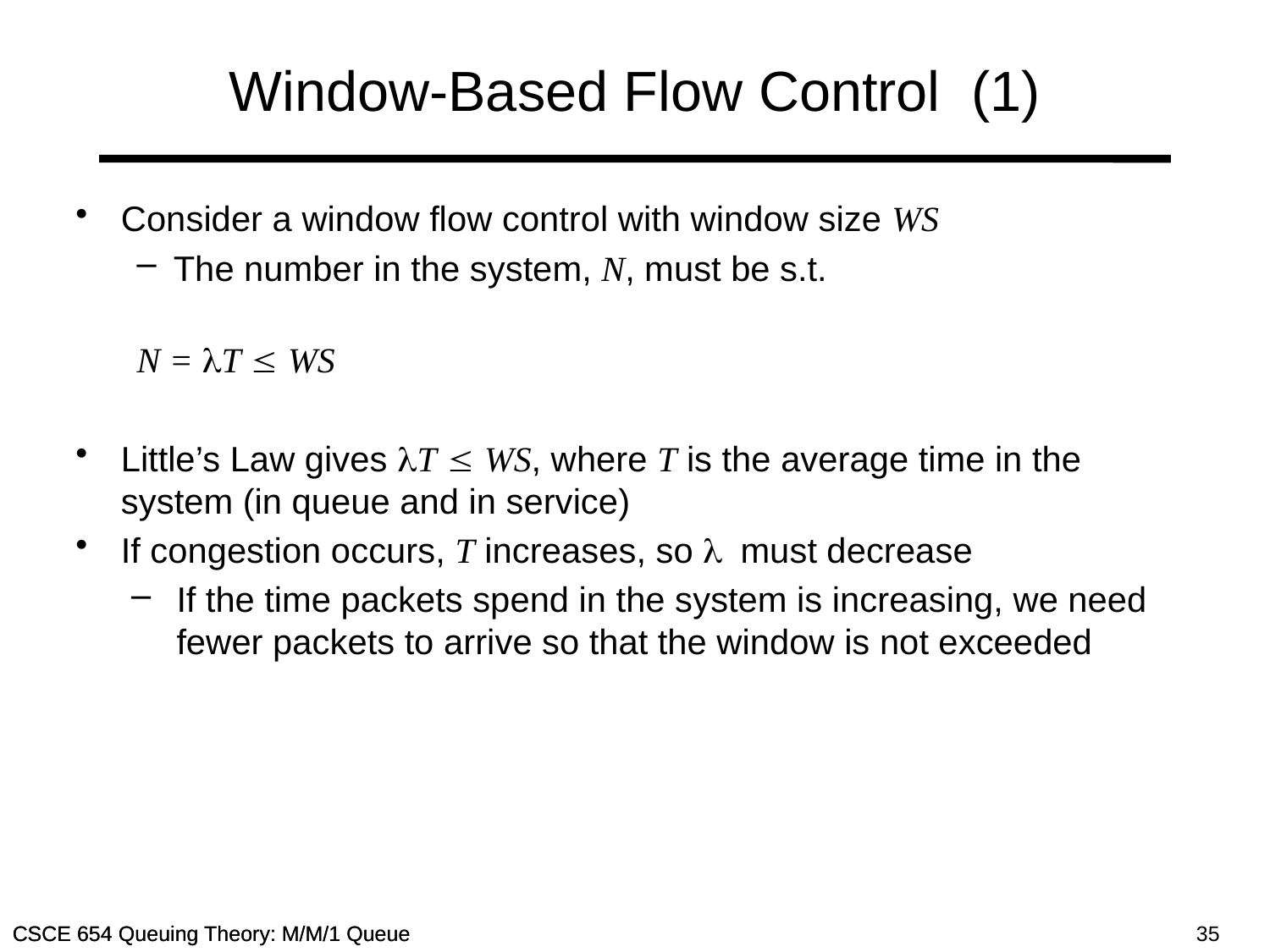

# Window-Based Flow Control  (1)
Consider a window flow control with window size WS
The number in the system, N, must be s.t.
N = λT ≤ WS

Little’s Law gives λT ≤ WS, where T is the average time in the system (in queue and in service)
If congestion occurs, T increases, so λ must decrease
If the time packets spend in the system is increasing, we need fewer packets to arrive so that the window is not exceeded